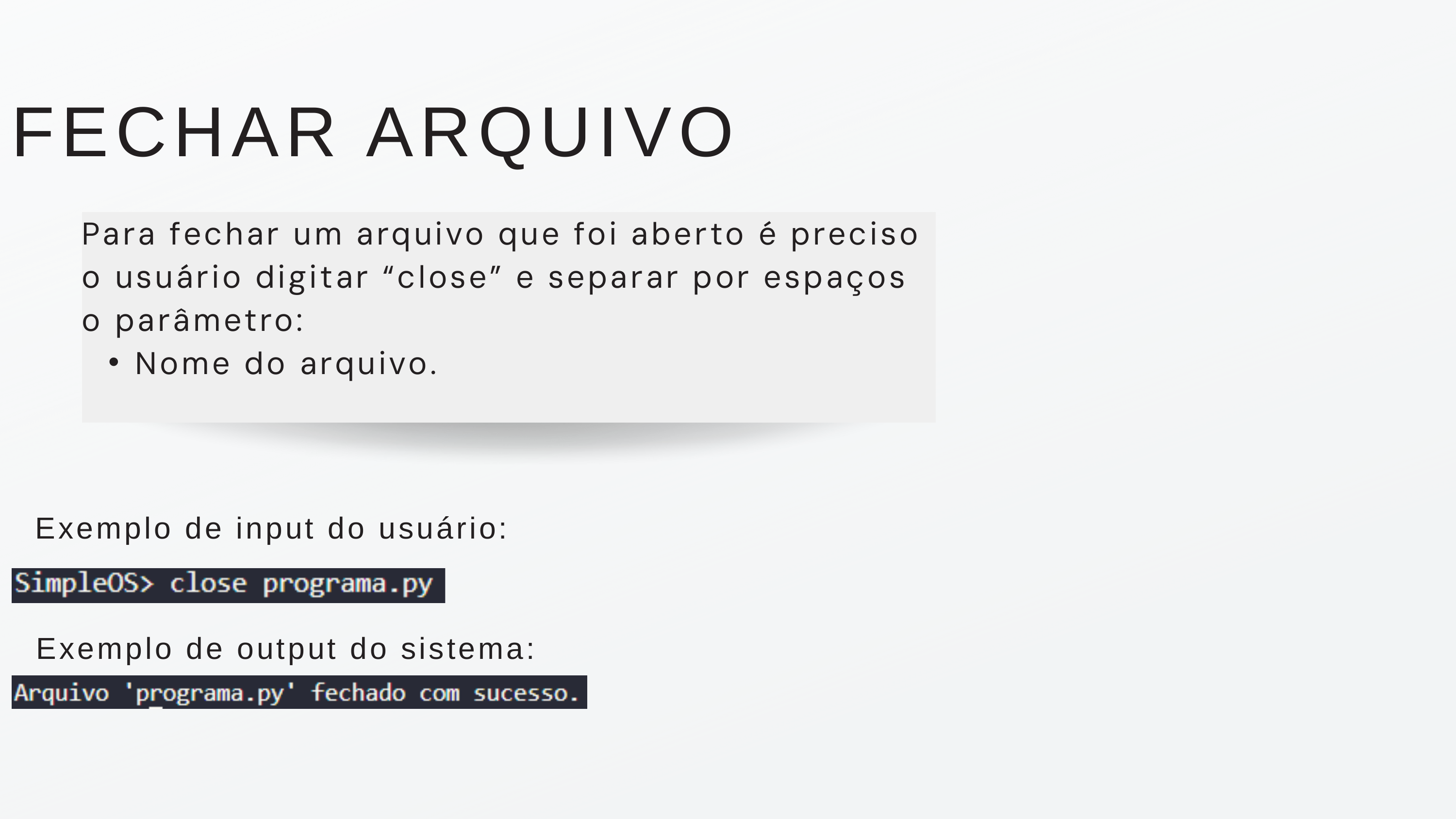

FECHAR ARQUIVO
Para fechar um arquivo que foi aberto é preciso o usuário digitar “close” e separar por espaços o parâmetro:
Nome do arquivo.

Exemplo de input do usuário:

Exemplo de output do sistema: